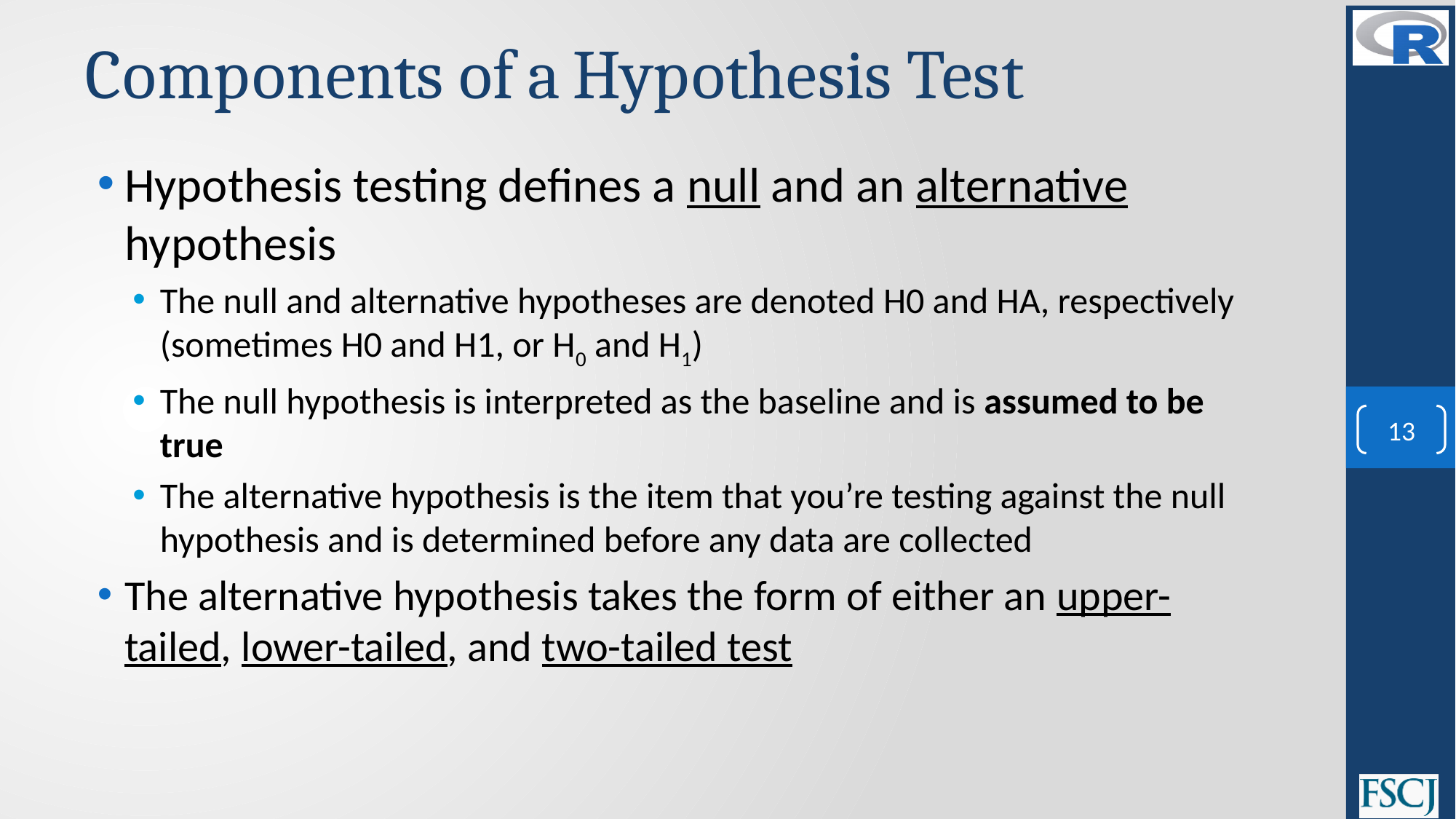

# Components of a Hypothesis Test
Hypothesis testing defines a null and an alternative hypothesis
The null and alternative hypotheses are denoted H0 and HA, respectively (sometimes H0 and H1, or H0 and H1)
The null hypothesis is interpreted as the baseline and is assumed to be true
The alternative hypothesis is the item that you’re testing against the null hypothesis and is determined before any data are collected
The alternative hypothesis takes the form of either an upper-tailed, lower-tailed, and two-tailed test
13